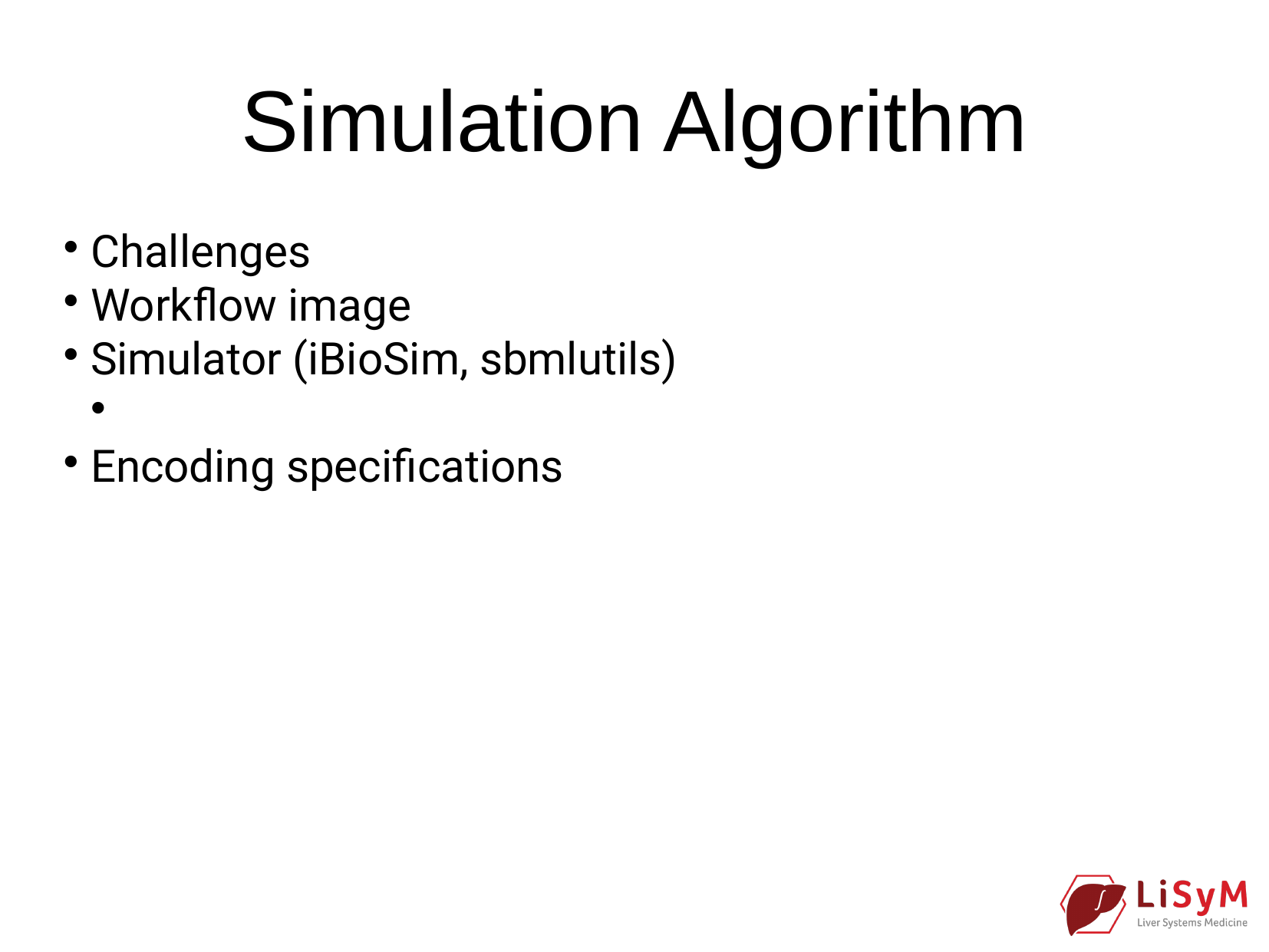

Simulation Algorithm
Challenges
Workflow image
Simulator (iBioSim, sbmlutils)

Encoding specifications